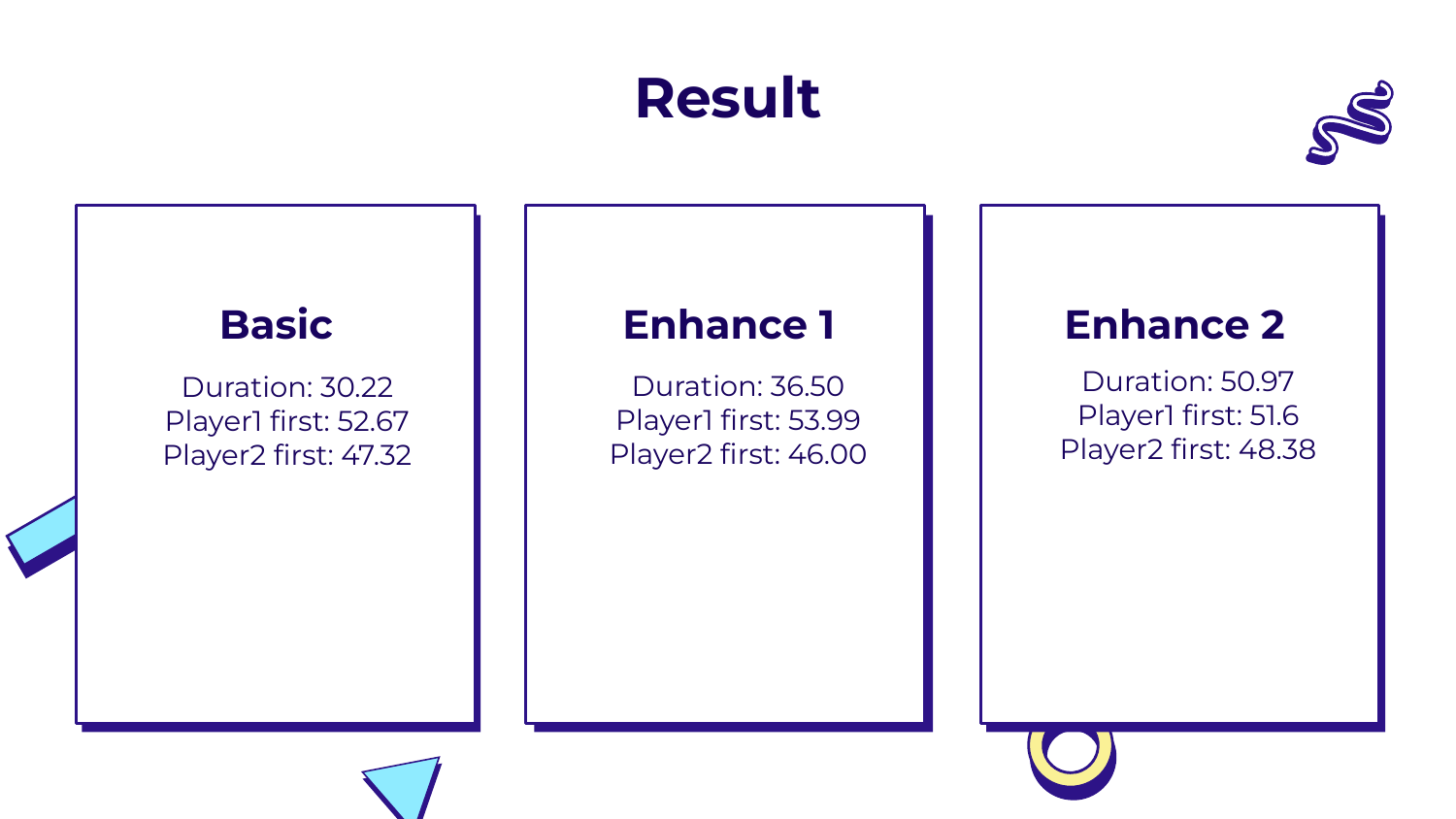

Result
# Basic
Enhance 1
Enhance 2
Duration: 50.97
Player1 first: 51.6
Player2 first: 48.38

Duration: 36.50
Player1 first: 53.99
Player2 first: 46.00

Duration: 30.22
Player1 first: 52.67
Player2 first: 47.32